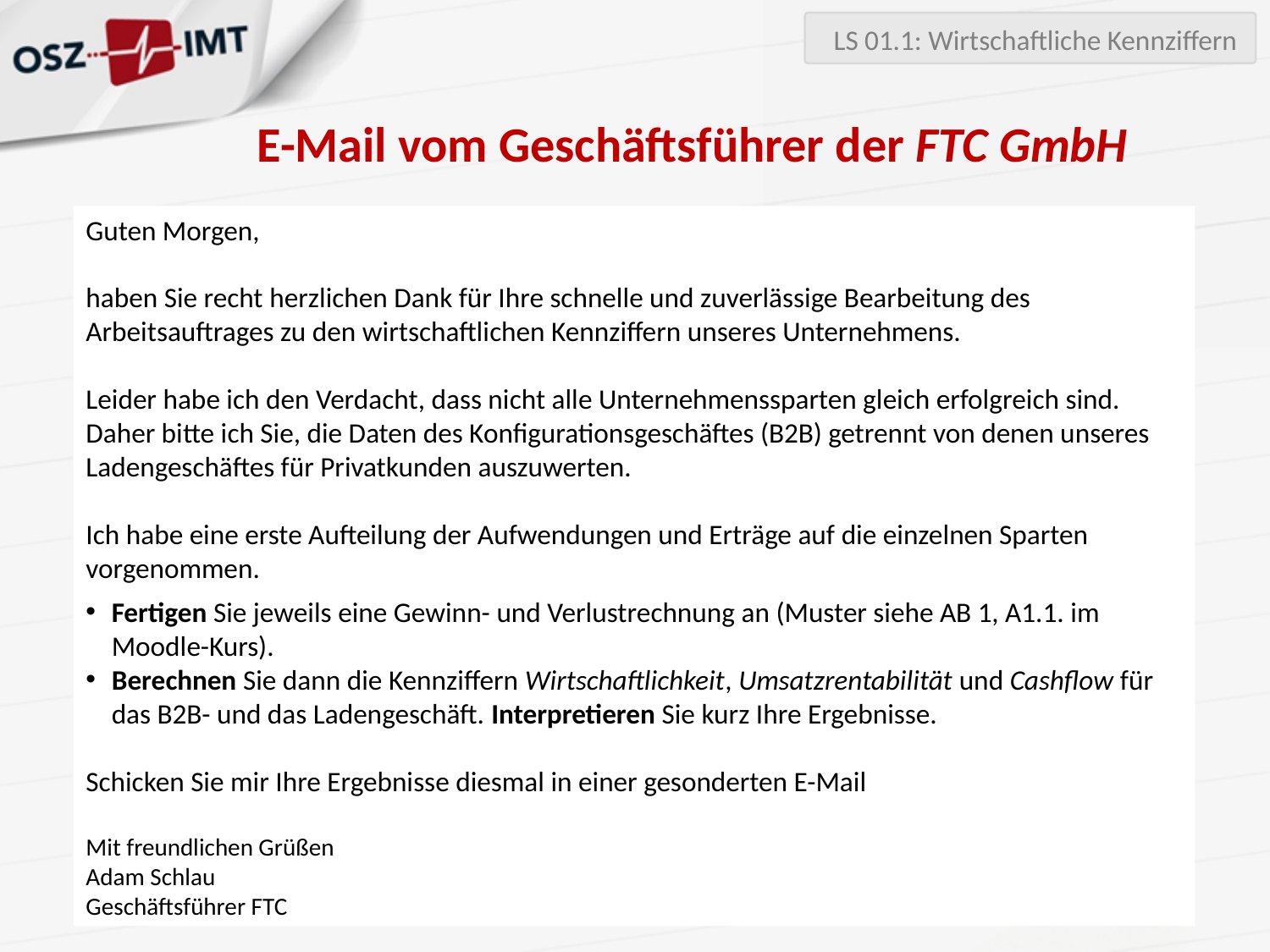

LS 01.1: Wirtschaftliche Kennziffern
E-Mail vom Geschäftsführer der FTC GmbH

Guten Morgen,

haben Sie recht herzlichen Dank für Ihre schnelle und zuverlässige Bearbeitung des Arbeitsauftrages zu den wirtschaftlichen Kennziffern unseres Unternehmens.

Leider habe ich den Verdacht, dass nicht alle Unternehmenssparten gleich erfolgreich sind.
Daher bitte ich Sie, die Daten des Konfigurationsgeschäftes (B2B) getrennt von denen unseres Ladengeschäftes für Privatkunden auszuwerten.

Ich habe eine erste Aufteilung der Aufwendungen und Erträge auf die einzelnen Sparten vorgenommen.
Fertigen Sie jeweils eine Gewinn- und Verlustrechnung an (Muster siehe AB 1, A1.1. im Moodle-Kurs).
Berechnen Sie dann die Kennziffern Wirtschaftlichkeit, Umsatzrentabilität und Cashflow für das B2B- und das Ladengeschäft. Interpretieren Sie kurz Ihre Ergebnisse.

Schicken Sie mir Ihre Ergebnisse diesmal in einer gesonderten E-Mail

Mit freundlichen Grüßen
Adam Schlau
Geschäftsführer FTC

20